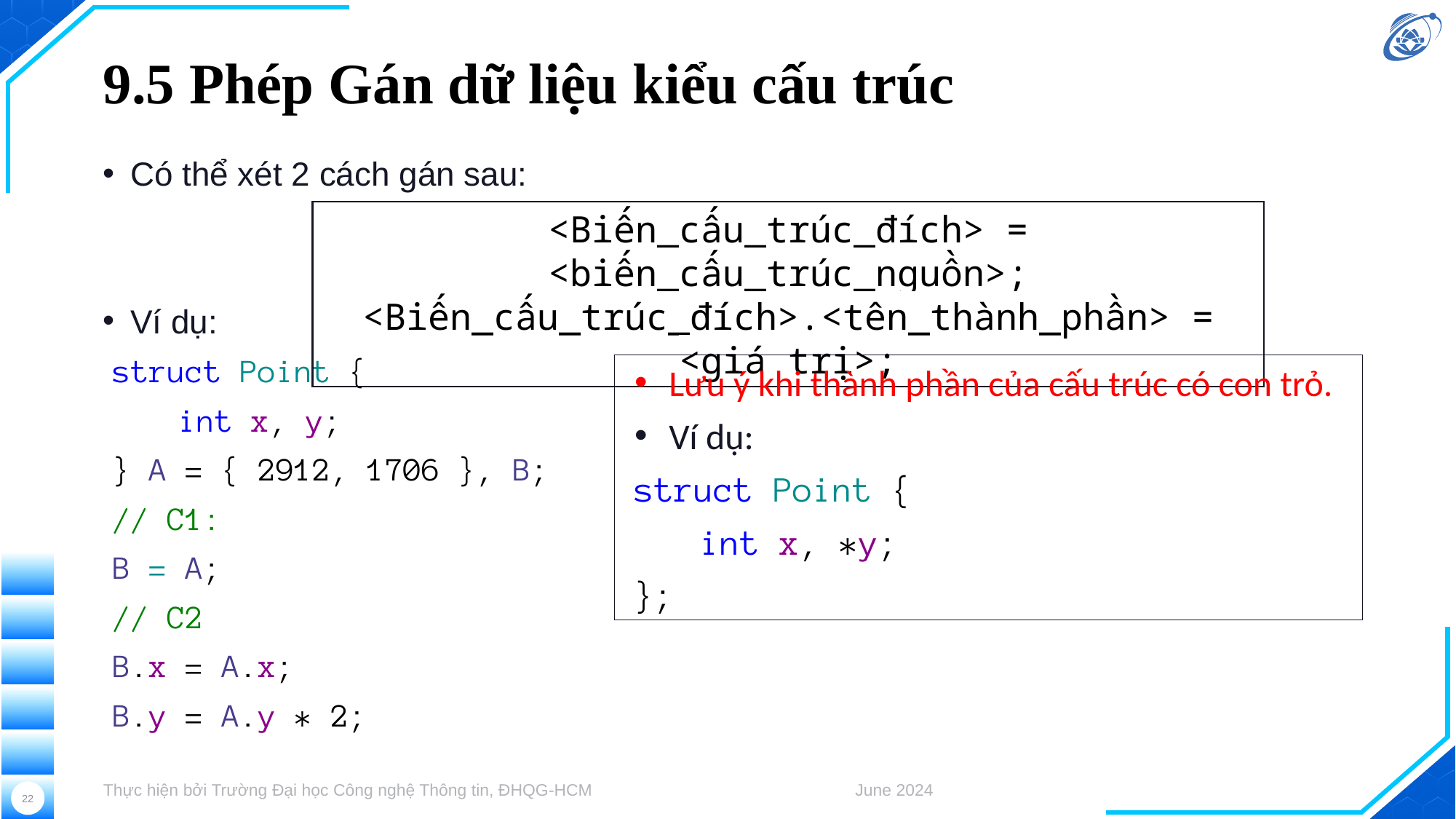

# 9.5 Phép Gán dữ liệu kiểu cấu trúc
Có thể xét 2 cách gán sau:

Ví dụ:
struct Point {
int x, y;
} A = { 2912, 1706 }, B;
// C1:
B = A;
// C2
B.x = A.x;
B.y = A.y * 2;

<Biến_cấu_trúc_đích> = <biến_cấu_trúc_nguồn>;
<Biến_cấu_trúc_đích>.<tên_thành_phần> = <giá trị>;
Lưu ý khi thành phần của cấu trúc có con trỏ.
Ví dụ:
struct Point {
int x, *y;
};
Thực hiện bởi Trường Đại học Công nghệ Thông tin, ĐHQG-HCM
June 2024
22